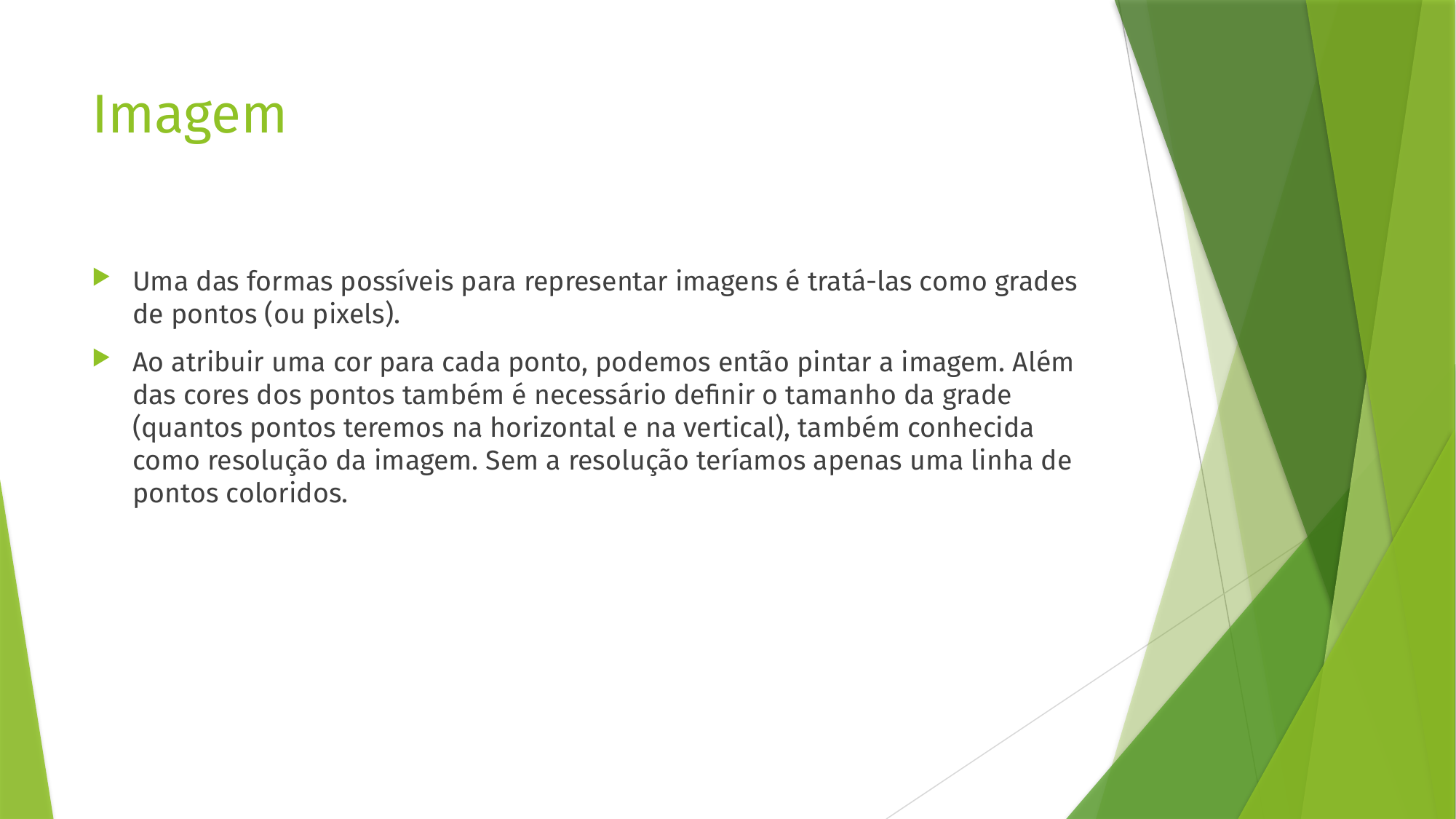

# Imagem
Uma das formas possíveis para representar imagens é tratá-las como grades de pontos (ou pixels).
Ao atribuir uma cor para cada ponto, podemos então pintar a imagem. Além das cores dos pontos também é necessário definir o tamanho da grade (quantos pontos teremos na horizontal e na vertical), também conhecida como resolução da imagem. Sem a resolução teríamos apenas uma linha de pontos coloridos.